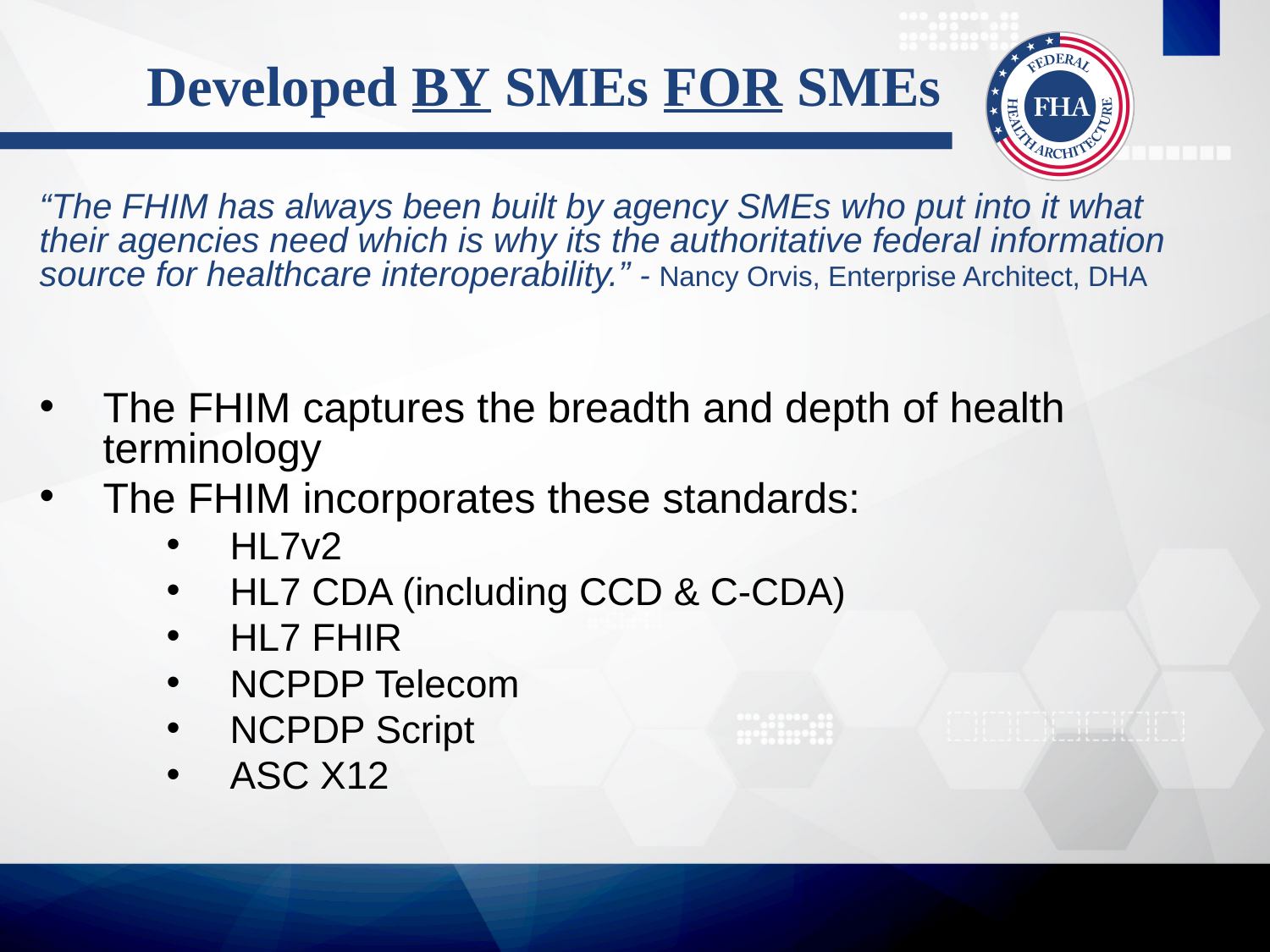

8
# Developed BY SMEs FOR SMEs
“The FHIM has always been built by agency SMEs who put into it what their agencies need which is why its the authoritative federal information source for healthcare interoperability.” - Nancy Orvis, Enterprise Architect, DHA

The FHIM captures the breadth and depth of health terminology
The FHIM incorporates these standards:
HL7v2
HL7 CDA (including CCD & C-CDA)
HL7 FHIR
NCPDP Telecom
NCPDP Script
ASC X12